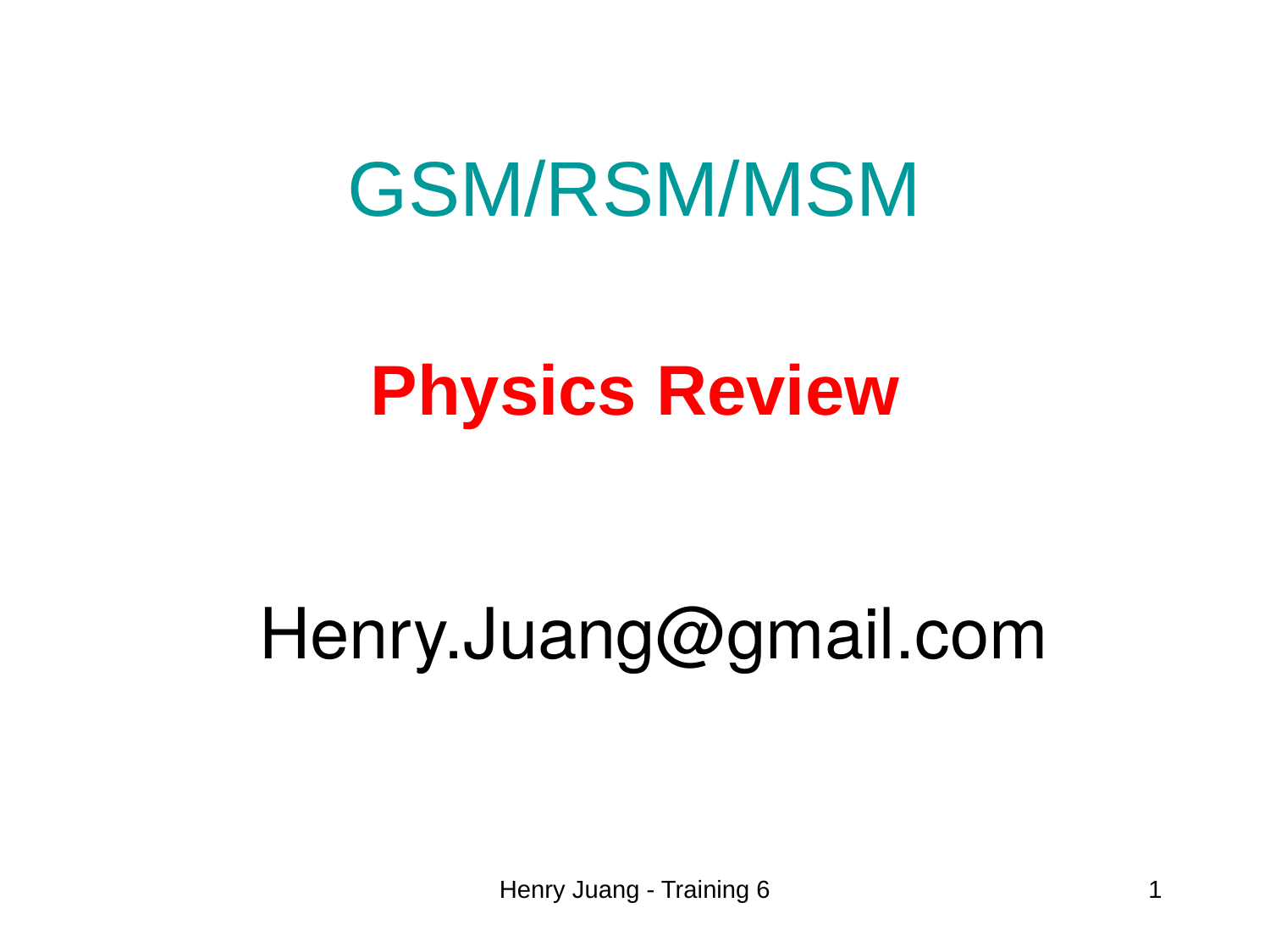

# GSM/RSM/MSM
Physics Review
Henry.Juang@gmail.com

Henry Juang - Training 6
1